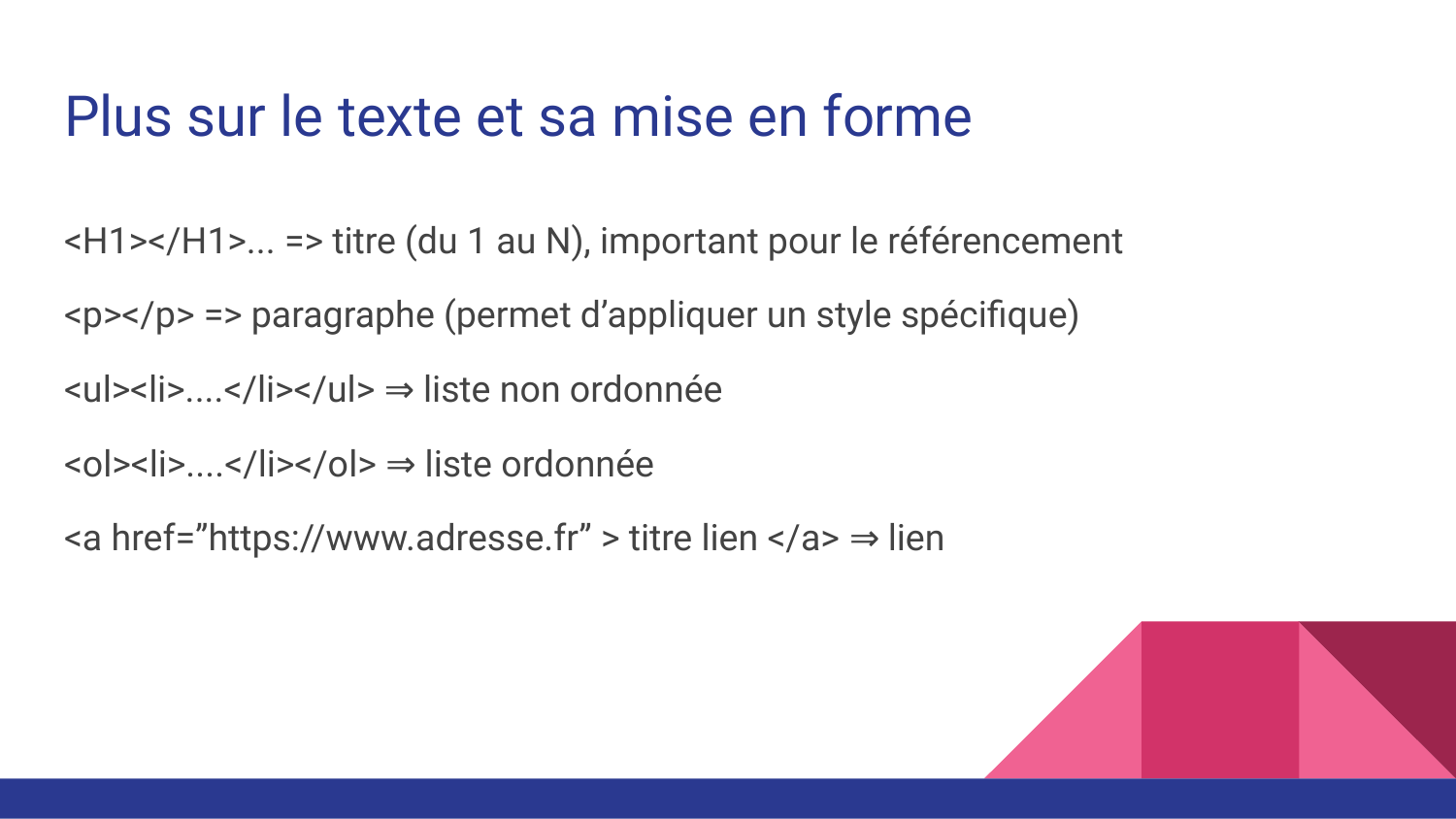

# Plus sur le texte et sa mise en forme
<H1></H1>... => titre (du 1 au N), important pour le référencement
<p></p> => paragraphe (permet d’appliquer un style spécifique)
<ul><li>....</li></ul> ⇒ liste non ordonnée
<ol><li>....</li></ol> ⇒ liste ordonnée
<a href=”https://www.adresse.fr” > titre lien </a> ⇒ lien